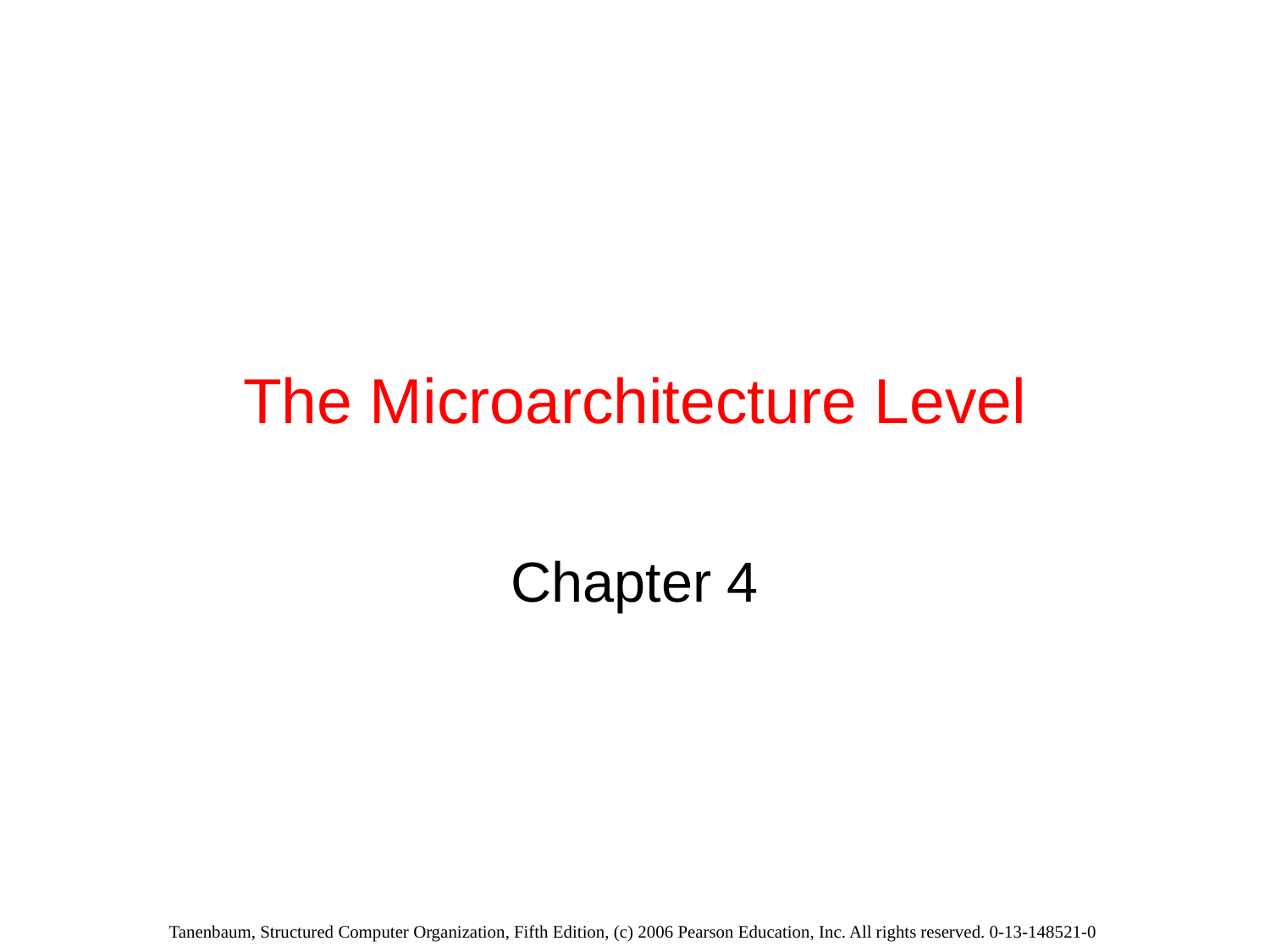

# The Microarchitecture Level
Chapter 4
Tanenbaum, Structured Computer Organization, Fifth Edition, (c) 2006 Pearson Education, Inc. All rights reserved. 0-13-148521-0